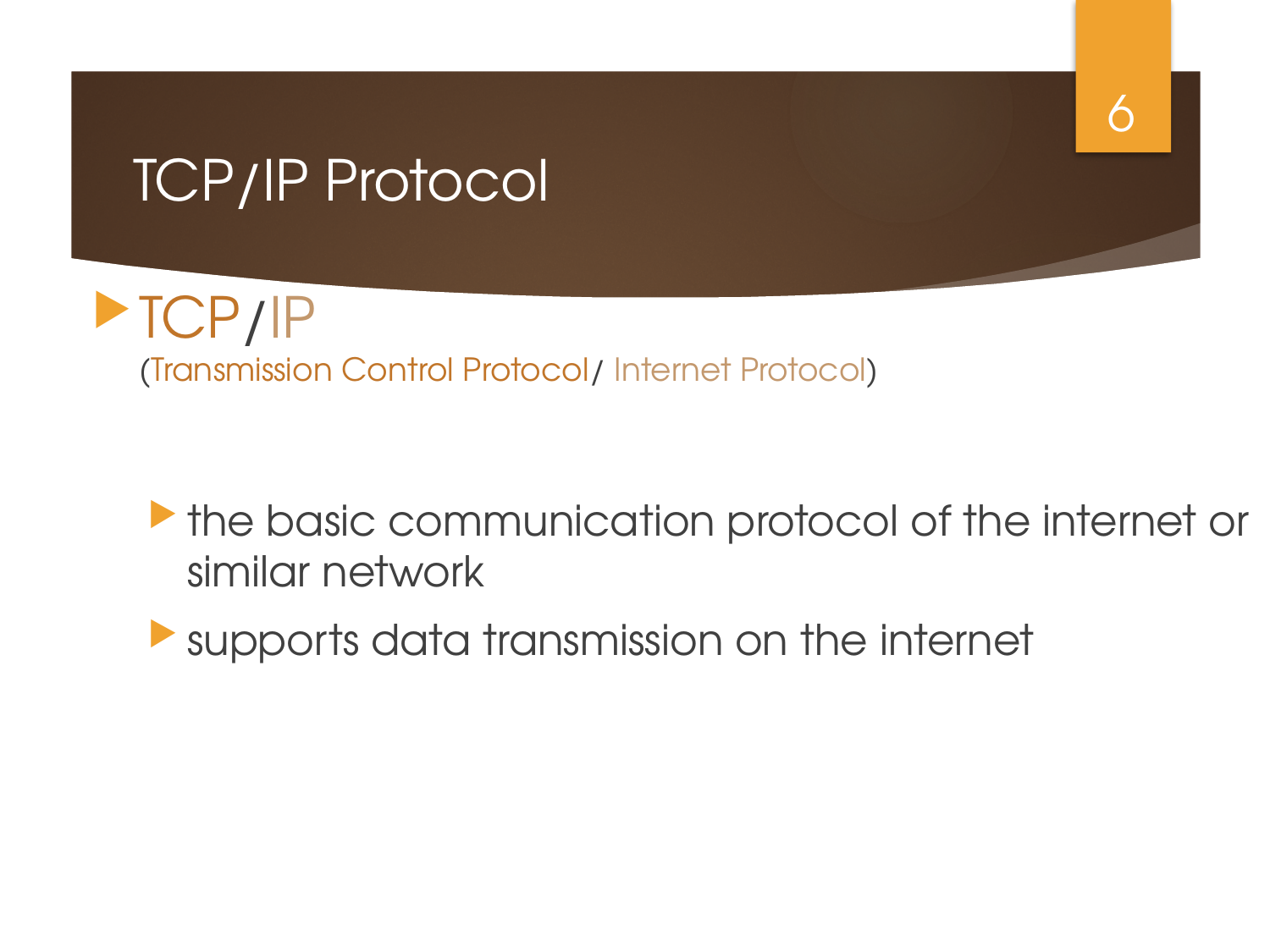

6
# TCP/IP Protocol
TCP/IP
(Transmission Control Protocol/ Internet Protocol)

the basic communication protocol of the internet or similar network
supports data transmission on the internet